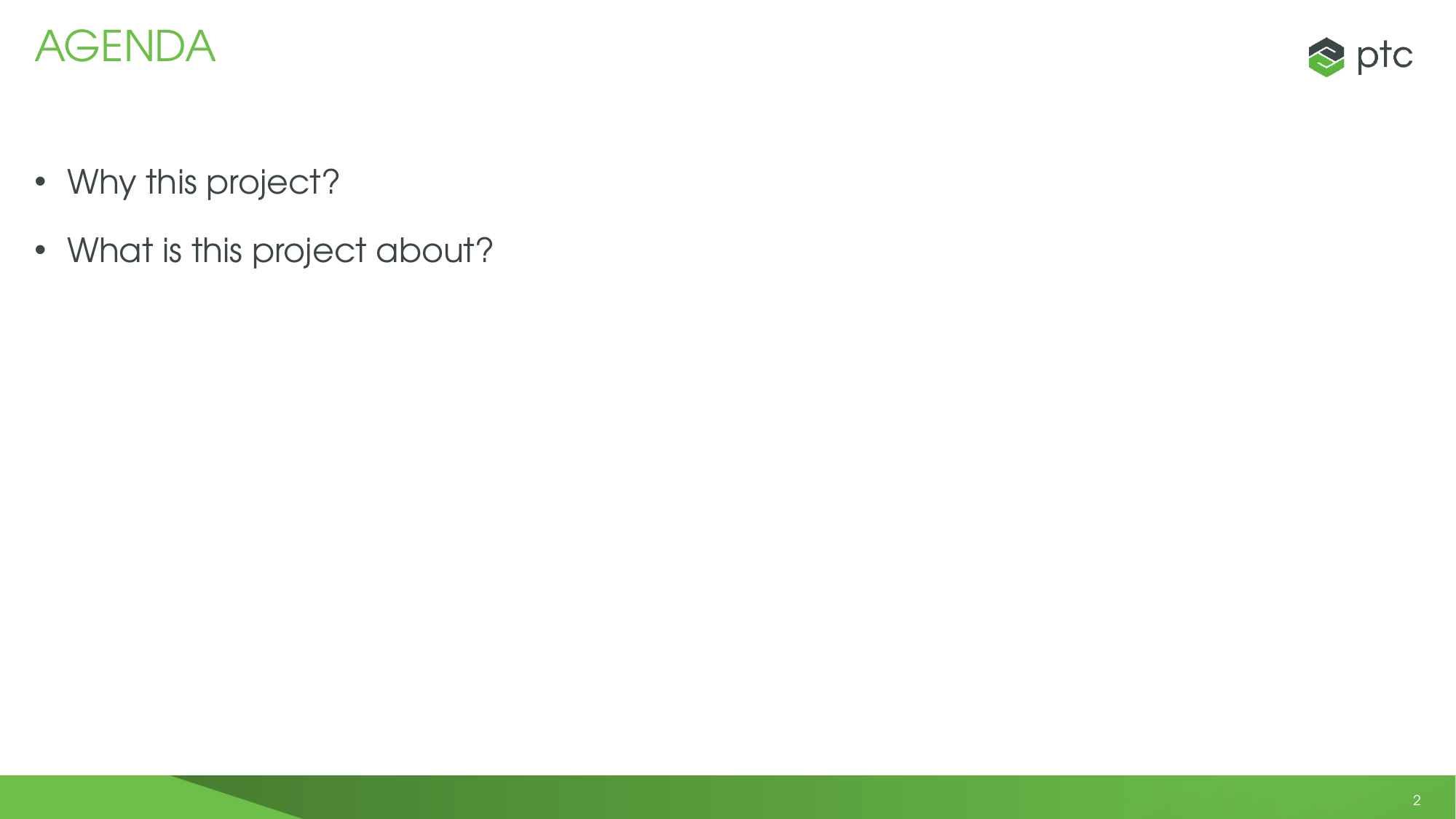

# Agenda
Why this project?
What is this project about?